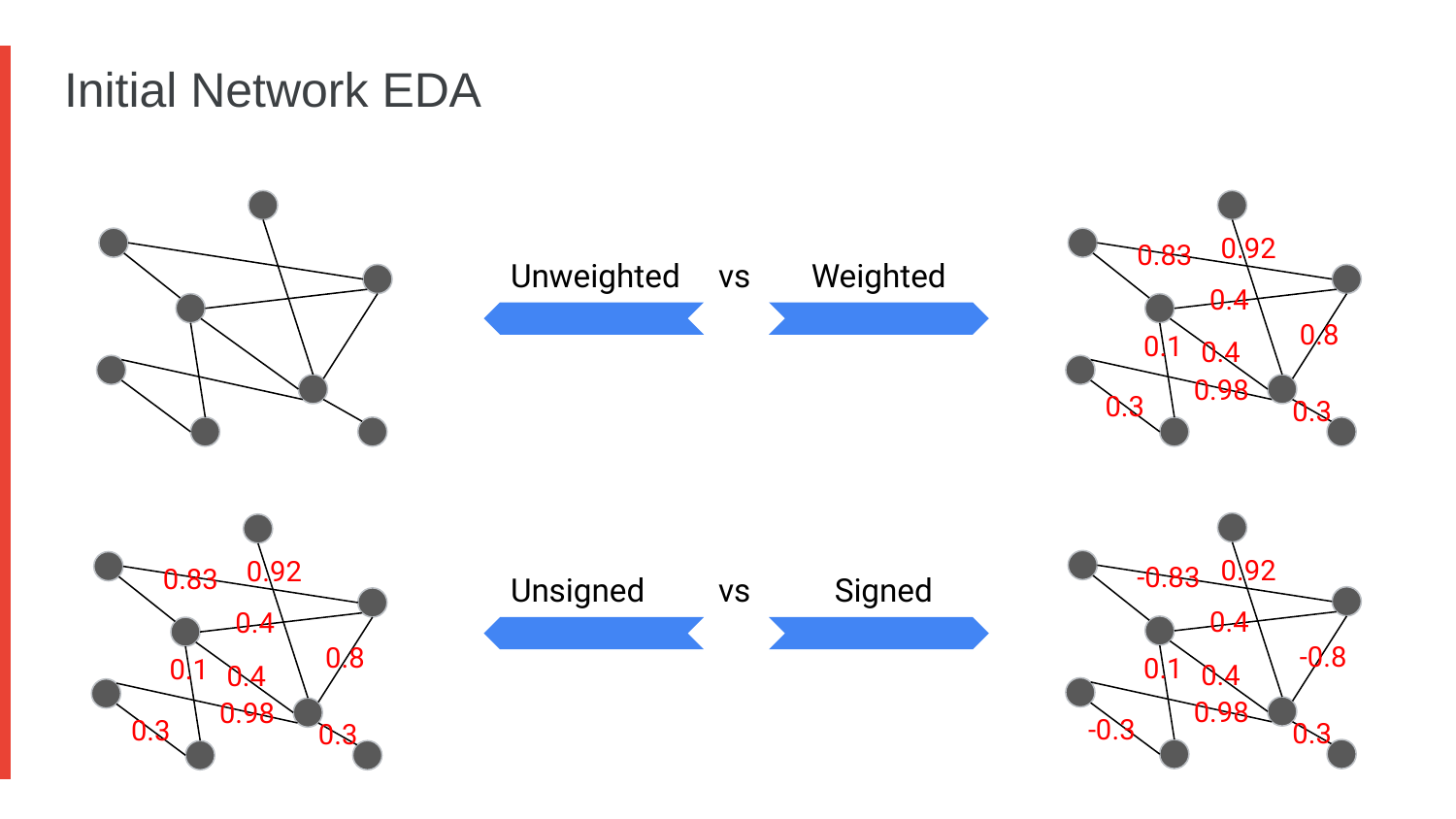

# Initial Network EDA

0.92
0.83

Unweighted
vs
Weighted

0.4

0.8

0.1
0.4

0.98
0.3

0.3

0.92
0.92
-0.83
0.83

Unsigned
vs
Signed

0.4
0.4

-0.8
0.8
0.1
0.1
0.4
0.4

0.98
0.98
-0.3

0.3

0.3
0.3